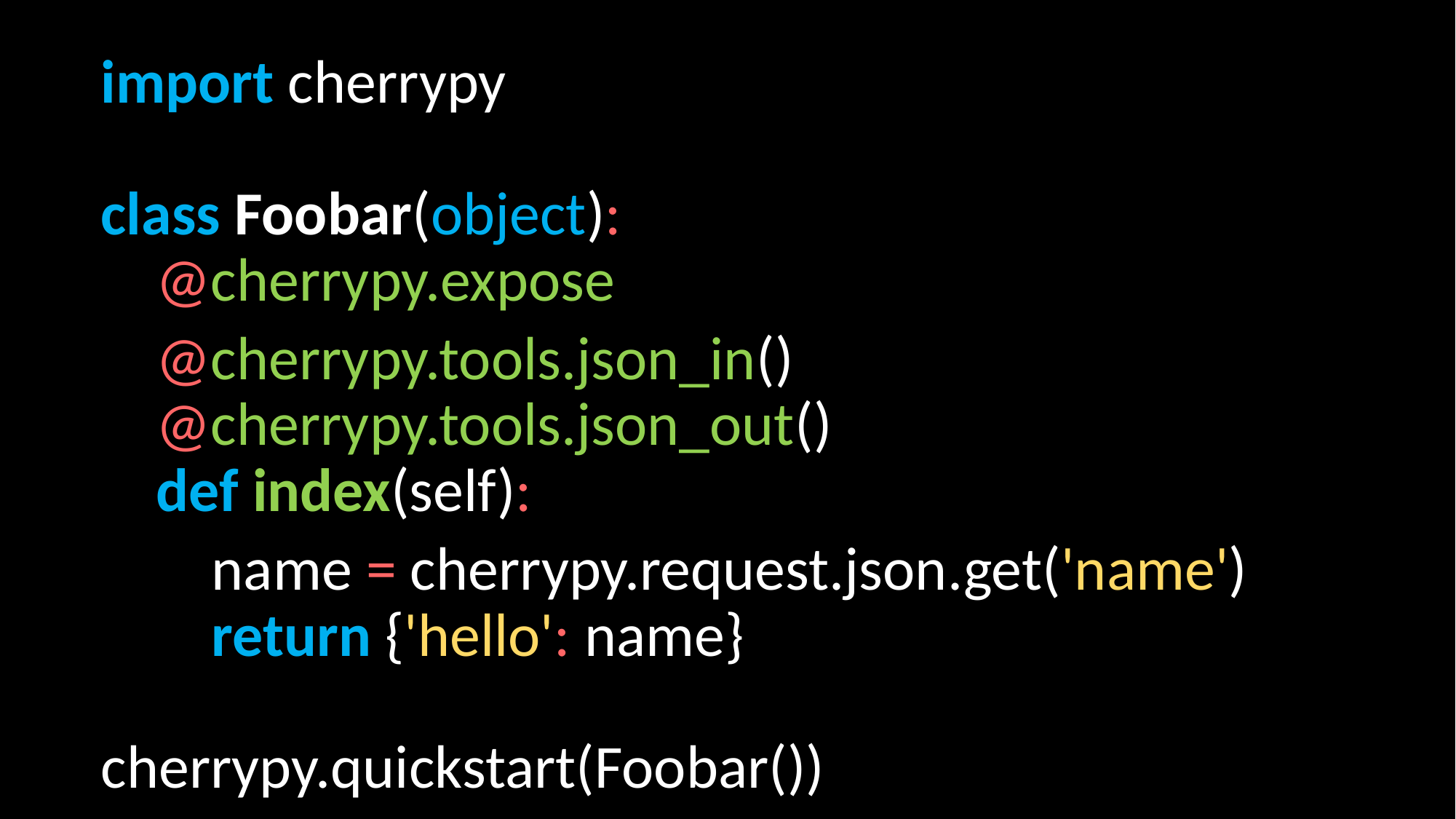

import cherrypy
class Foobar(object):
    @cherrypy.expose
    @cherrypy.tools.json_in()
    @cherrypy.tools.json_out()
    def index(self):
        name = cherrypy.request.json.get('name')
        return {'hello': name}
cherrypy.quickstart(Foobar())